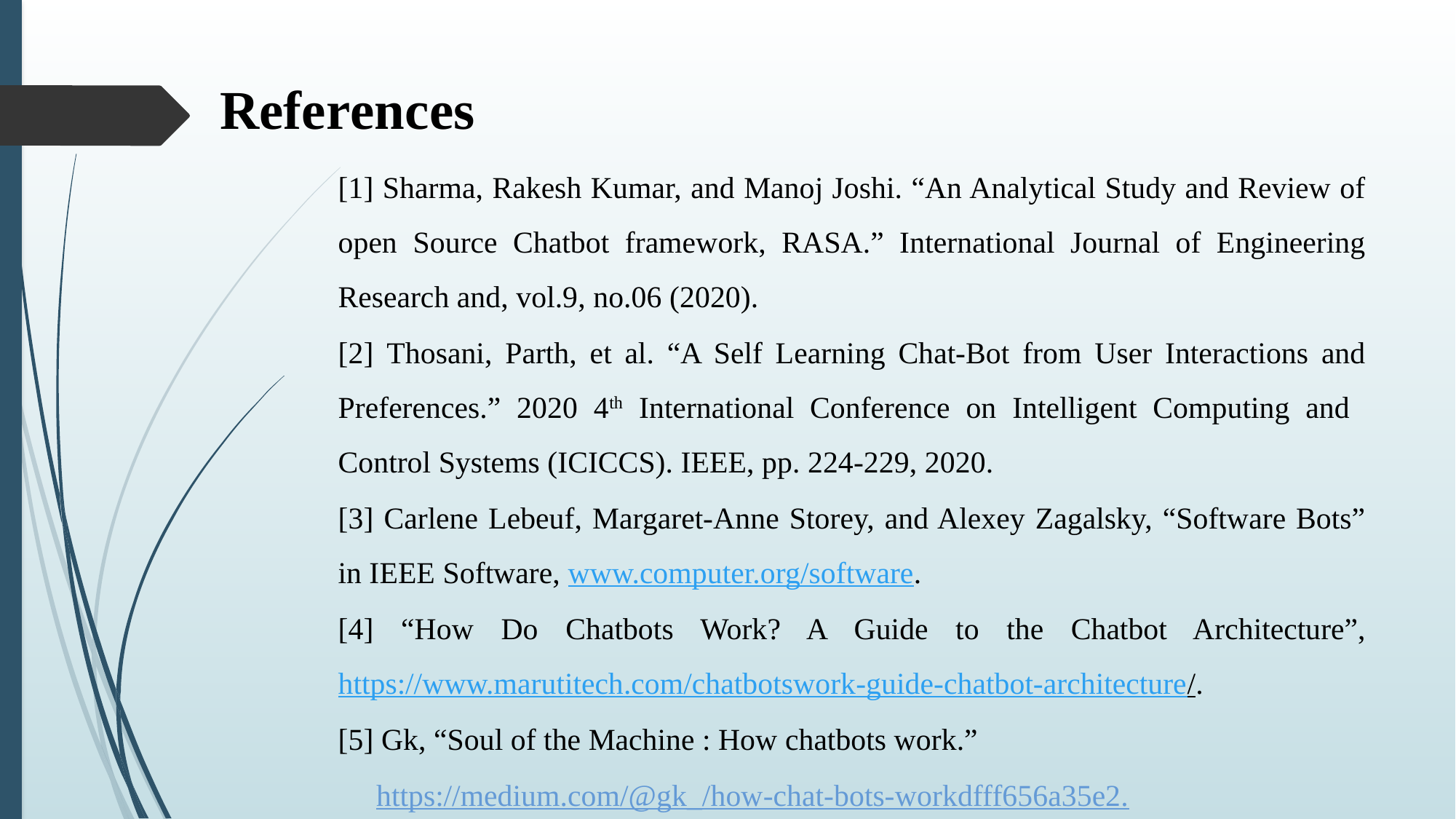

# References
[1] Sharma, Rakesh Kumar, and Manoj Joshi. “An Analytical Study and Review of open Source Chatbot framework, RASA.” International Journal of Engineering Research and, vol.9, no.06 (2020).
[2] Thosani, Parth, et al. “A Self Learning Chat-Bot from User Interactions and Preferences.” 2020 4th International Conference on Intelligent Computing and  Control Systems (ICICCS). IEEE, pp. 224-229, 2020.
[3] Carlene Lebeuf, Margaret-Anne Storey, and Alexey Zagalsky, “Software Bots” in IEEE Software, www.computer.org/software.
[4] “How Do Chatbots Work? A Guide to the Chatbot Architecture”, https://www.marutitech.com/chatbotswork-guide-chatbot-architecture/.
[5] Gk, “Soul of the Machine : How chatbots work.”
     https://medium.com/@gk_/how-chat-bots-workdfff656a35e2.